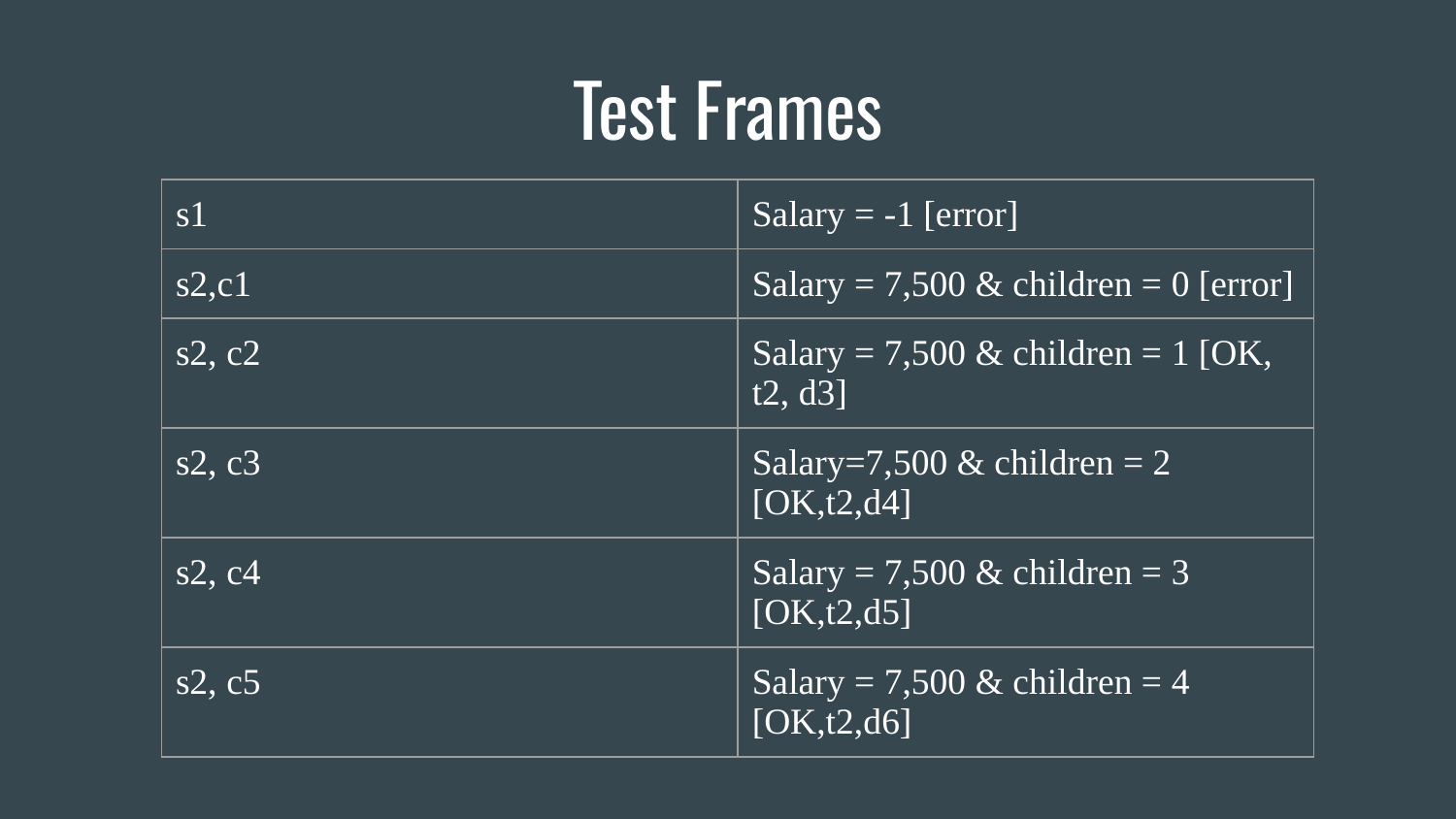

# Test Frames
| s1 | Salary = -1 [error] |
| --- | --- |
| s2,c1 | Salary = 7,500 & children = 0 [error] |
| s2, c2 | Salary = 7,500 & children = 1 [OK, t2, d3] |
| s2, c3 | Salary=7,500 & children = 2 [OK,t2,d4] |
| s2, c4 | Salary = 7,500 & children = 3 [OK,t2,d5] |
| s2, c5 | Salary = 7,500 & children = 4 [OK,t2,d6] |